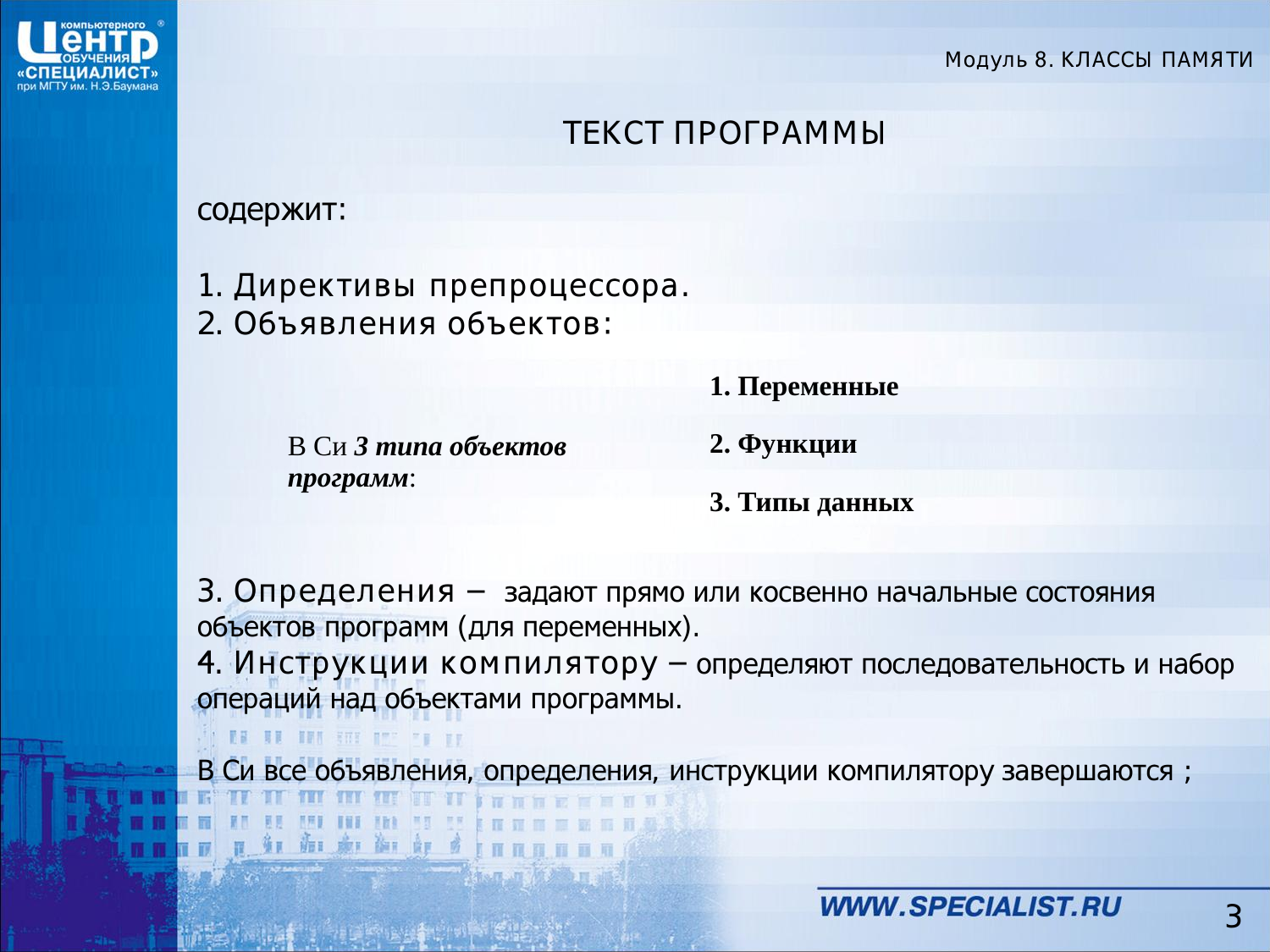

Модуль 8. КЛАССЫ ПАМЯТИ
ТЕКСТ ПРОГРАММЫ

содержит:

1. Директивы препроцессора.
2. Объявления объектов:
| В Си 3 типа объектов программ: | 1. Переменные |
| --- | --- |
|  | 2. Функции |
|  | 3. Типы данных |
3. Определения –  задают прямо или косвенно начальные состояния объектов программ (для переменных).
4. Инструкции компилятору – определяют последовательность и набор операций над объектами программы.

В Си все объявления, определения, инструкции компилятору завершаются ;
3